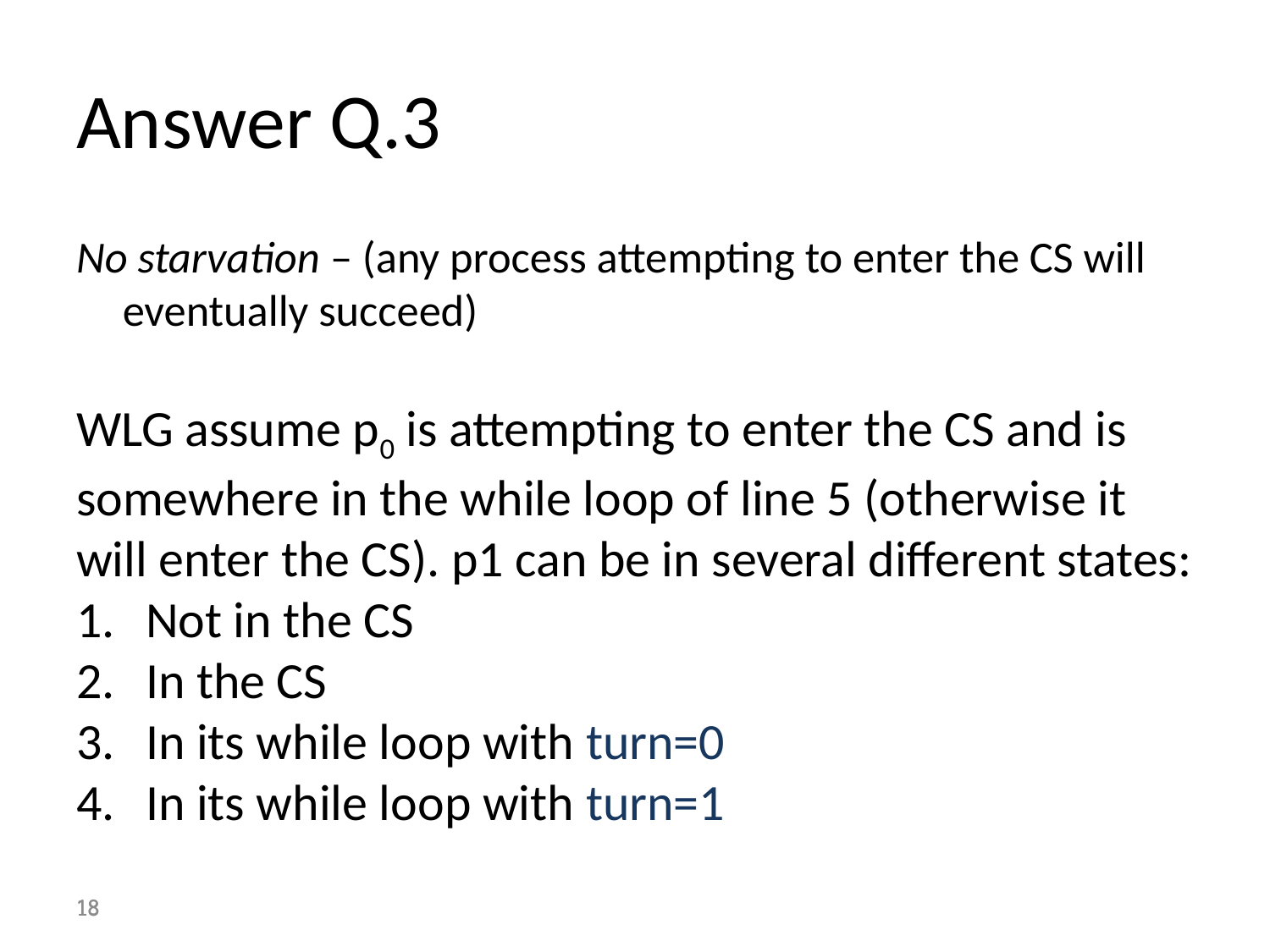

# Answer Q.3
No starvation – (any process attempting to enter the CS will eventually succeed)

WLG assume p0 is attempting to enter the CS and is somewhere in the while loop of line 5 (otherwise it will enter the CS). p1 can be in several different states:
Not in the CS
In the CS
In its while loop with turn=0
In its while loop with turn=1

18
18